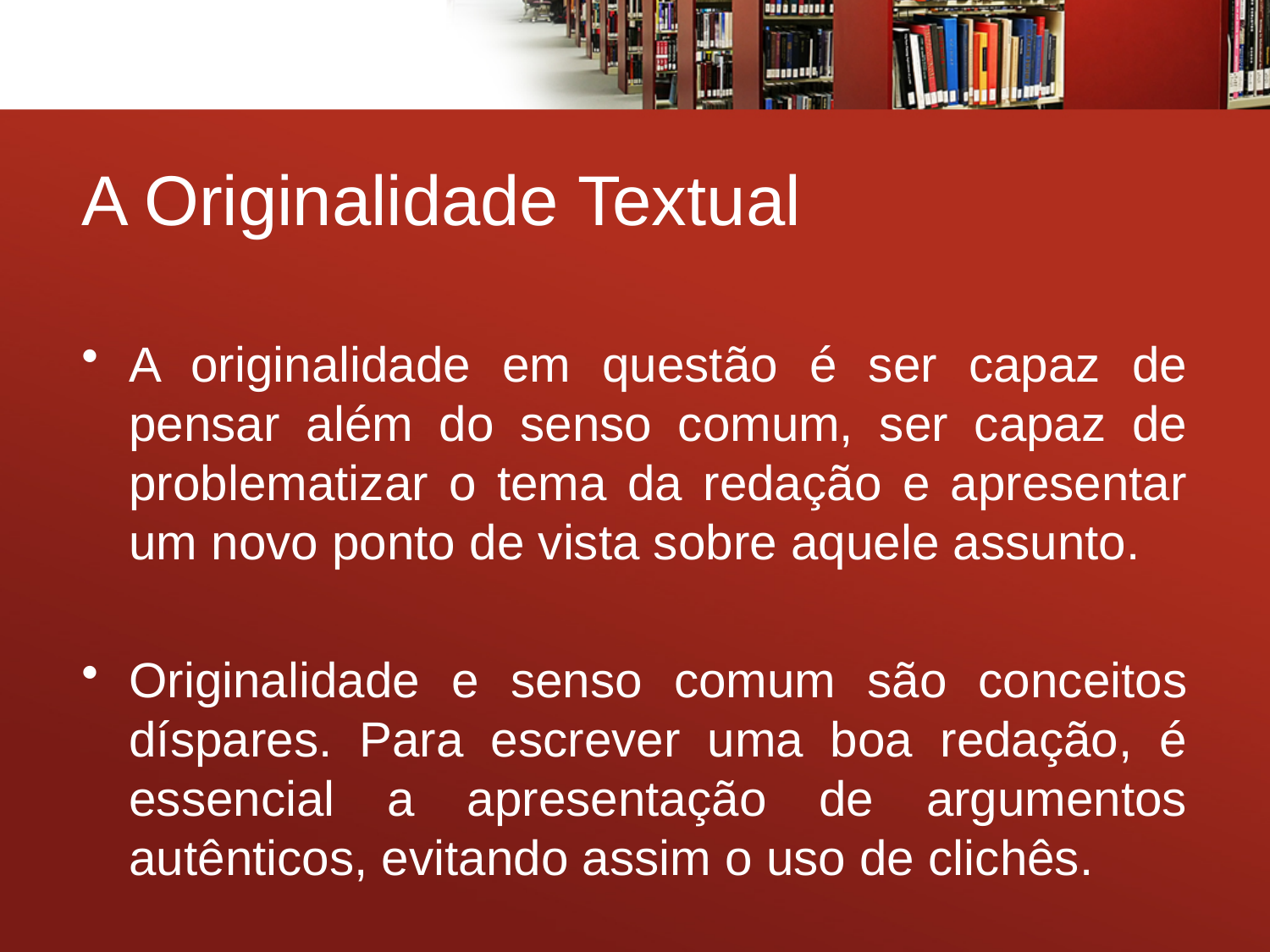

# A Originalidade Textual
A originalidade em questão é ser capaz de pensar além do senso comum, ser capaz de problematizar o tema da redação e apresentar um novo ponto de vista sobre aquele assunto.

Originalidade e senso comum são conceitos díspares. Para escrever uma boa redação, é essencial a apresentação de argumentos autênticos, evitando assim o uso de clichês.